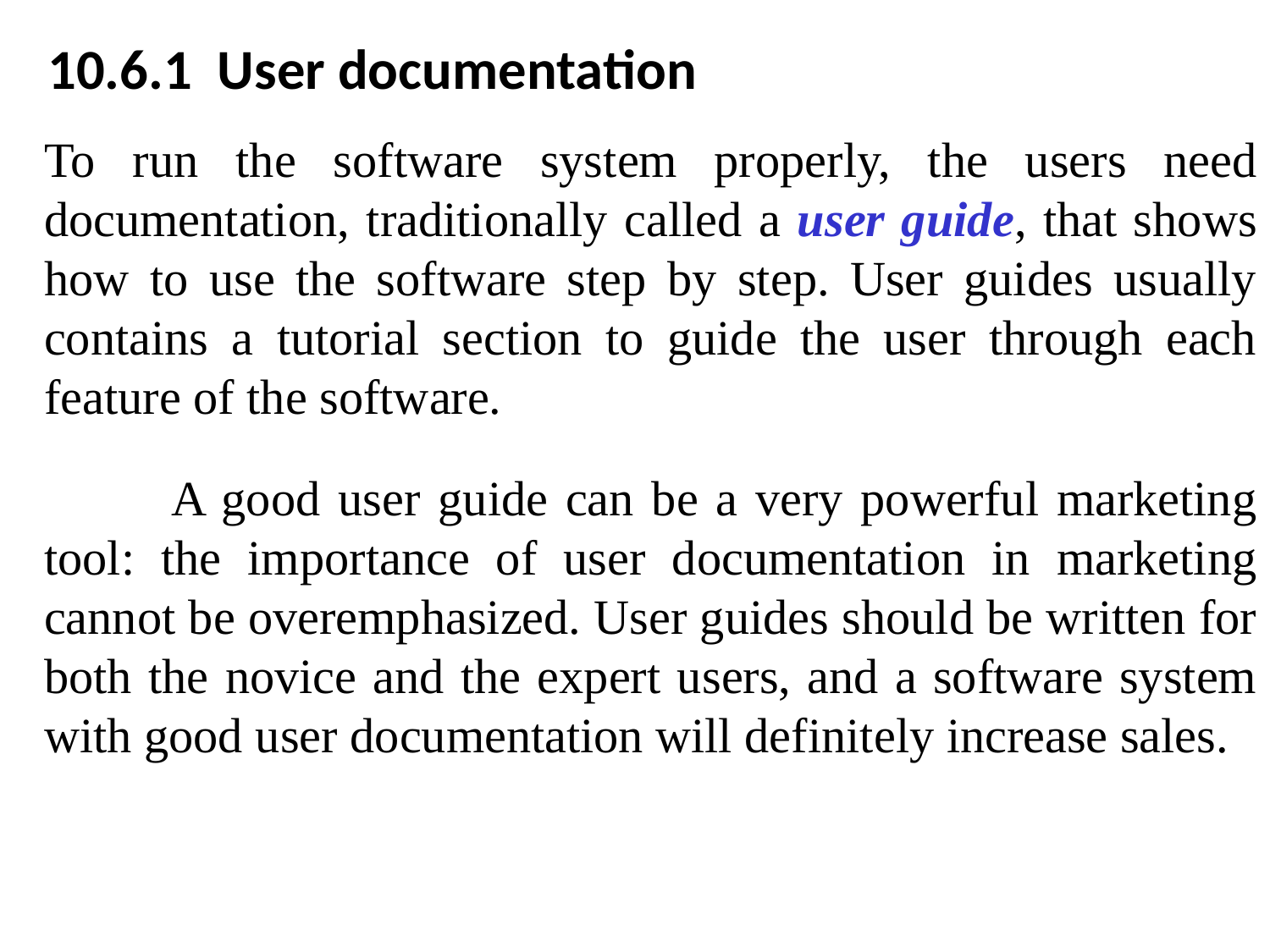

10.6.1  User documentation
To run the software system properly, the users need documentation, traditionally called a user guide, that shows how to use the software step by step. User guides usually contains a tutorial section to guide the user through each feature of the software.
	A good user guide can be a very powerful marketing tool: the importance of user documentation in marketing cannot be overemphasized. User guides should be written for both the novice and the expert users, and a software system with good user documentation will definitely increase sales.